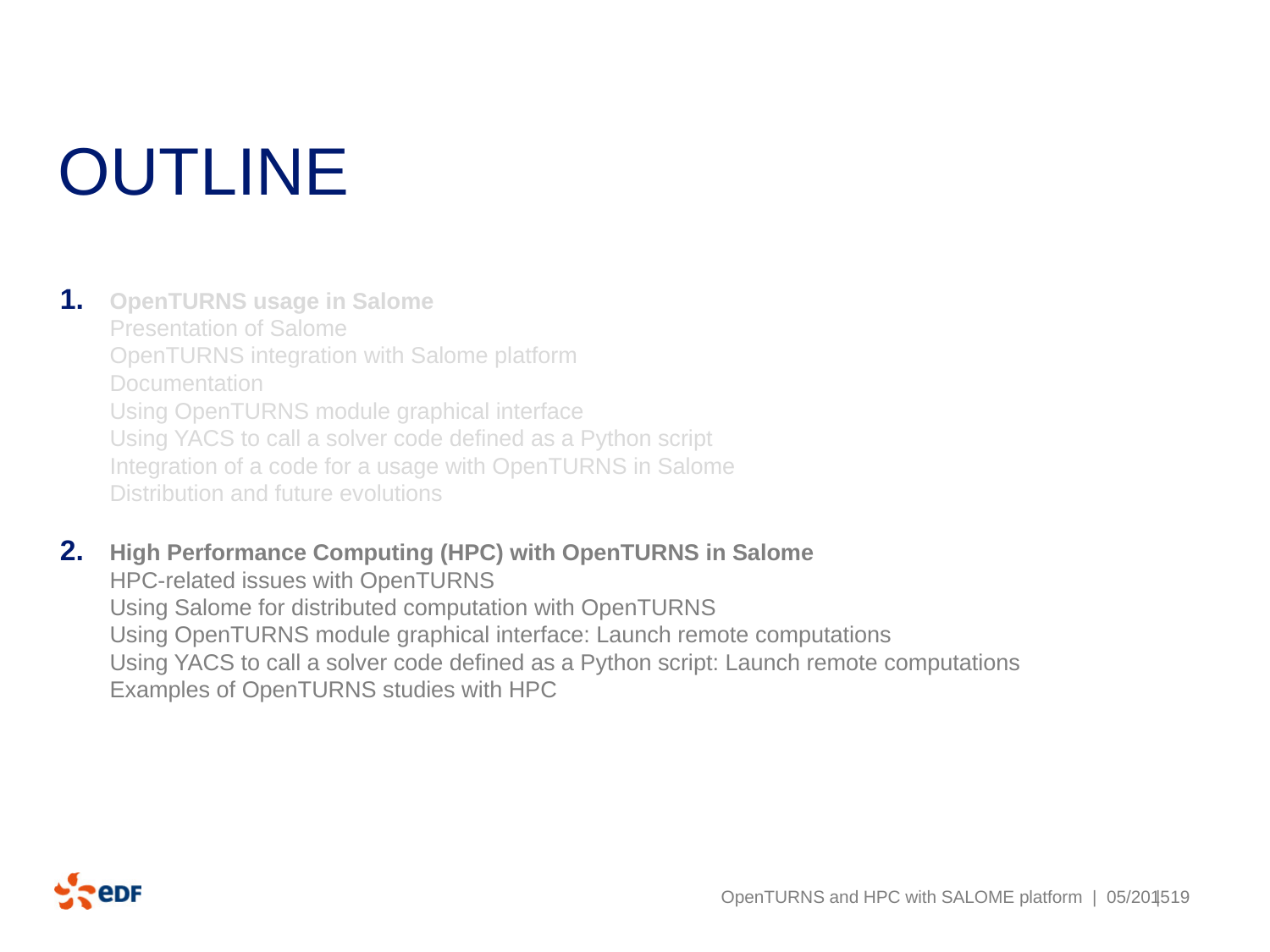

# OUTLINE
OpenTURNS usage in Salome
Presentation of Salome
OpenTURNS integration with Salome platform
Documentation
Using OpenTURNS module graphical interface
Using YACS to call a solver code defined as a Python script
Integration of a code for a usage with OpenTURNS in Salome
Distribution and future evolutions
High Performance Computing (HPC) with OpenTURNS in Salome
HPC-related issues with OpenTURNS
Using Salome for distributed computation with OpenTURNS
Using OpenTURNS module graphical interface: Launch remote computations
Using YACS to call a solver code defined as a Python script: Launch remote computations
Examples of OpenTURNS studies with HPC
OpenTURNS and HPC with SALOME platform  |  05/2015